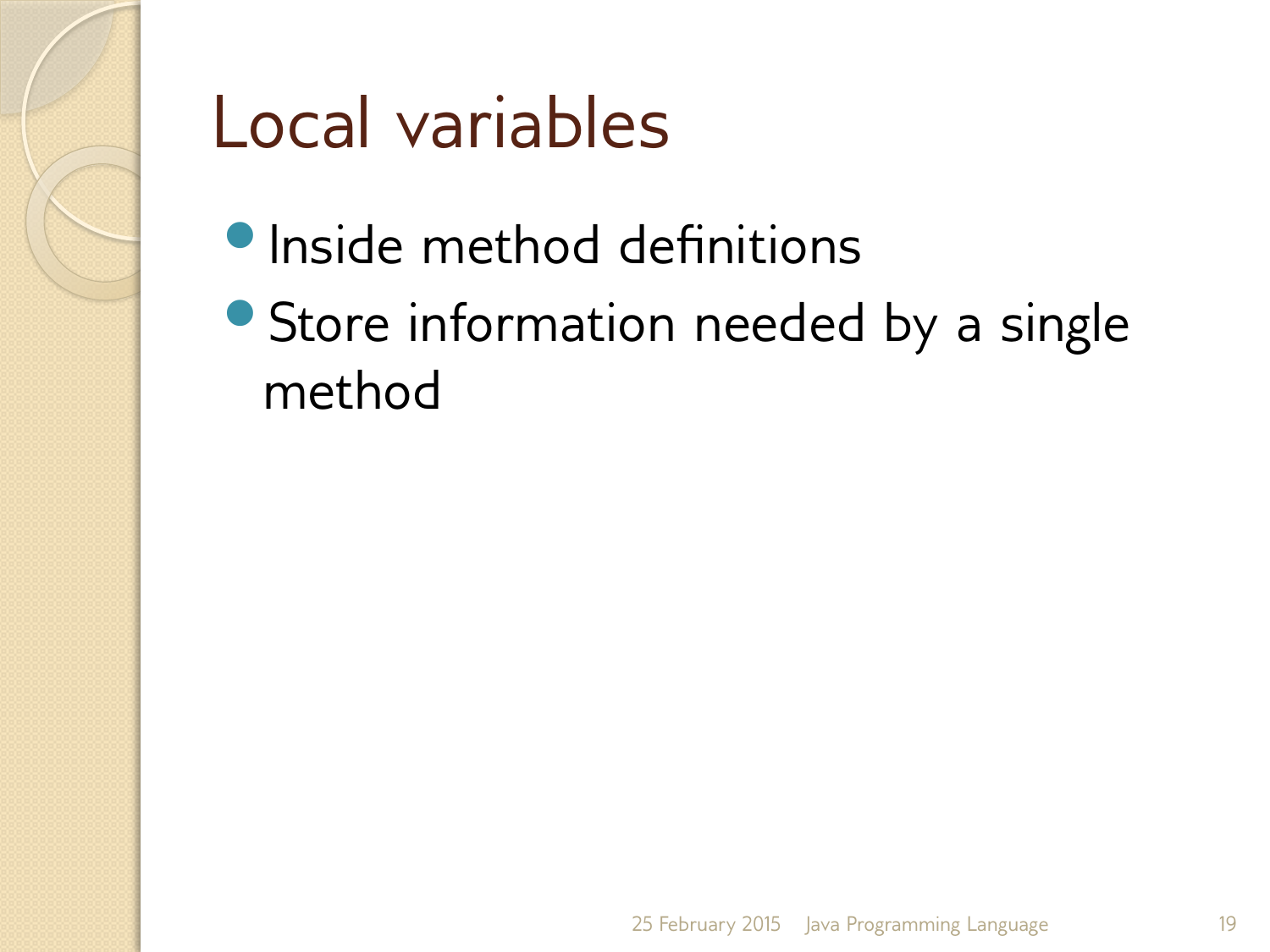

# Local variables
Inside method definitions
Store information needed by a single method
25 February 2015
Java Programming Language
19